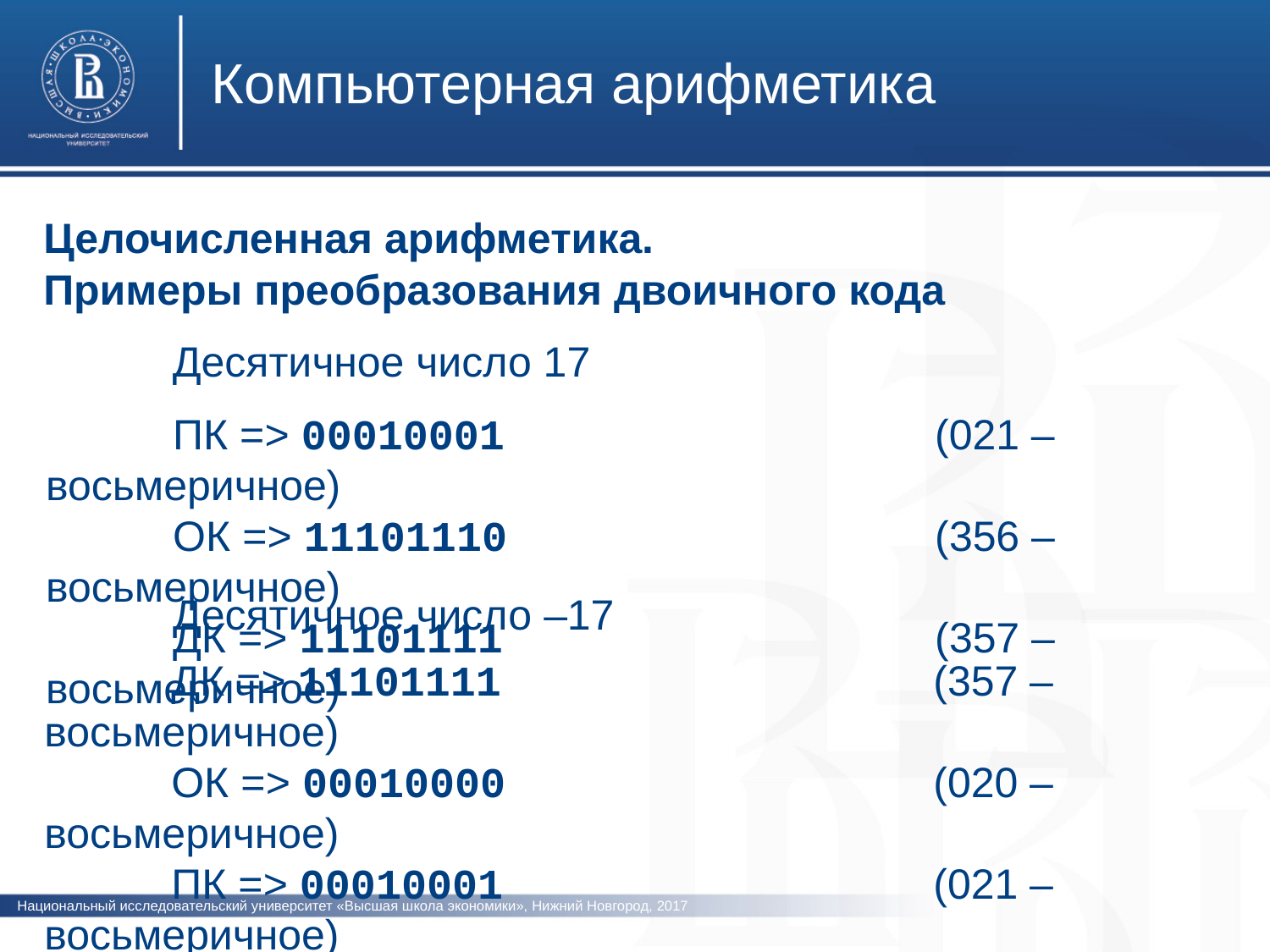

Компьютерная арифметика
Целочисленная арифметика.
Примеры преобразования двоичного кода
	Десятичное число 17
	ПК => 00010001				(021 – восьмеричное)
	ОК => 11101110				(356 – восьмеричное)
	ДК => 11101111				(357 – восьмеричное)
	Десятичное число –17
	ДК => 11101111				(357 – восьмеричное)
	ОК => 00010000				(020 – восьмеричное)
	ПК => 00010001				(021 – восьмеричное)
Национальный исследовательский университет «Высшая школа экономики», Нижний Новгород, 2017